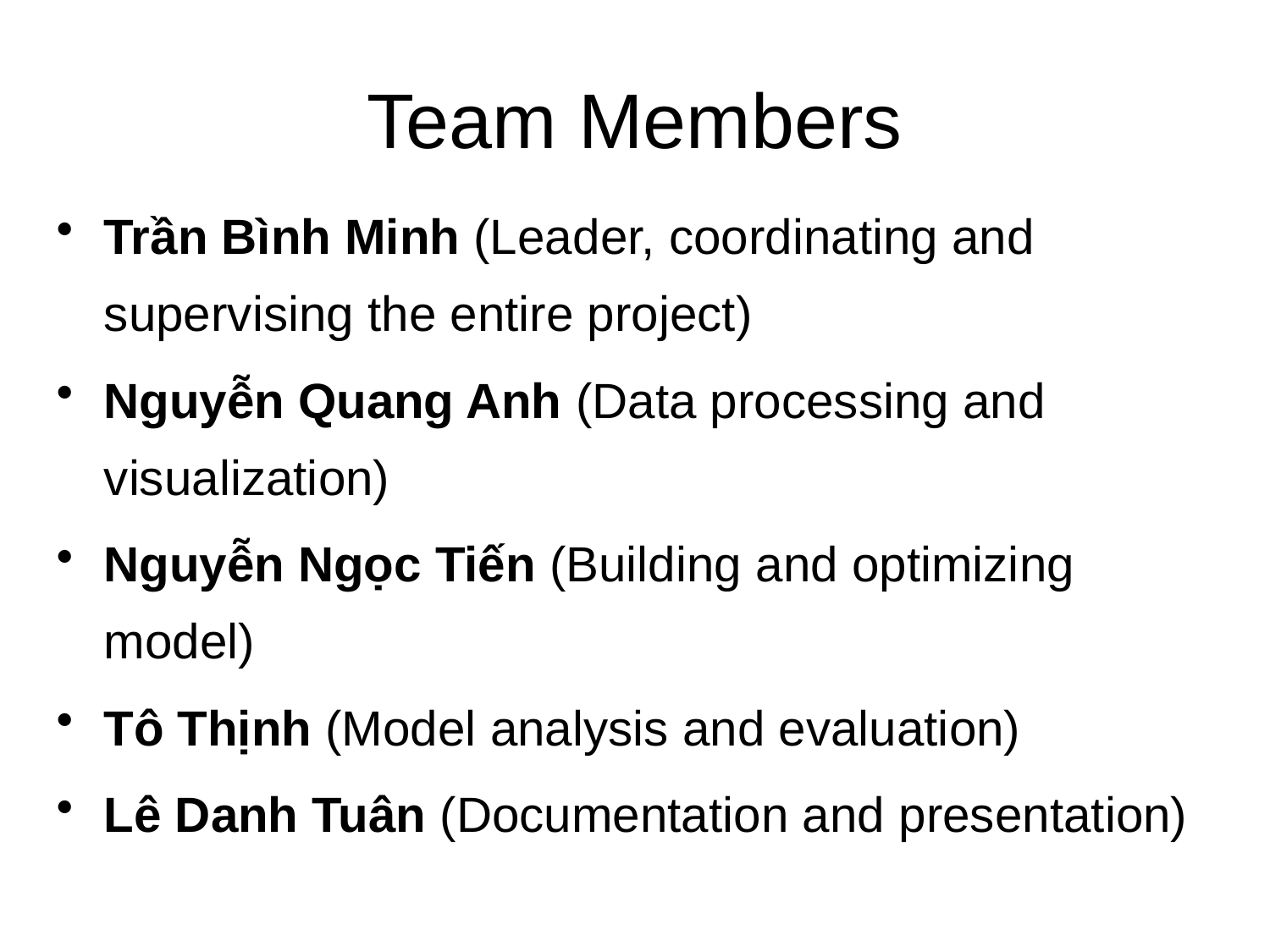

# Team Members
Trần Bình Minh (Leader, coordinating and supervising the entire project)
Nguyễn Quang Anh (Data processing and visualization)
Nguyễn Ngọc Tiến (Building and optimizing model)
Tô Thịnh (Model analysis and evaluation)
Lê Danh Tuân (Documentation and presentation)